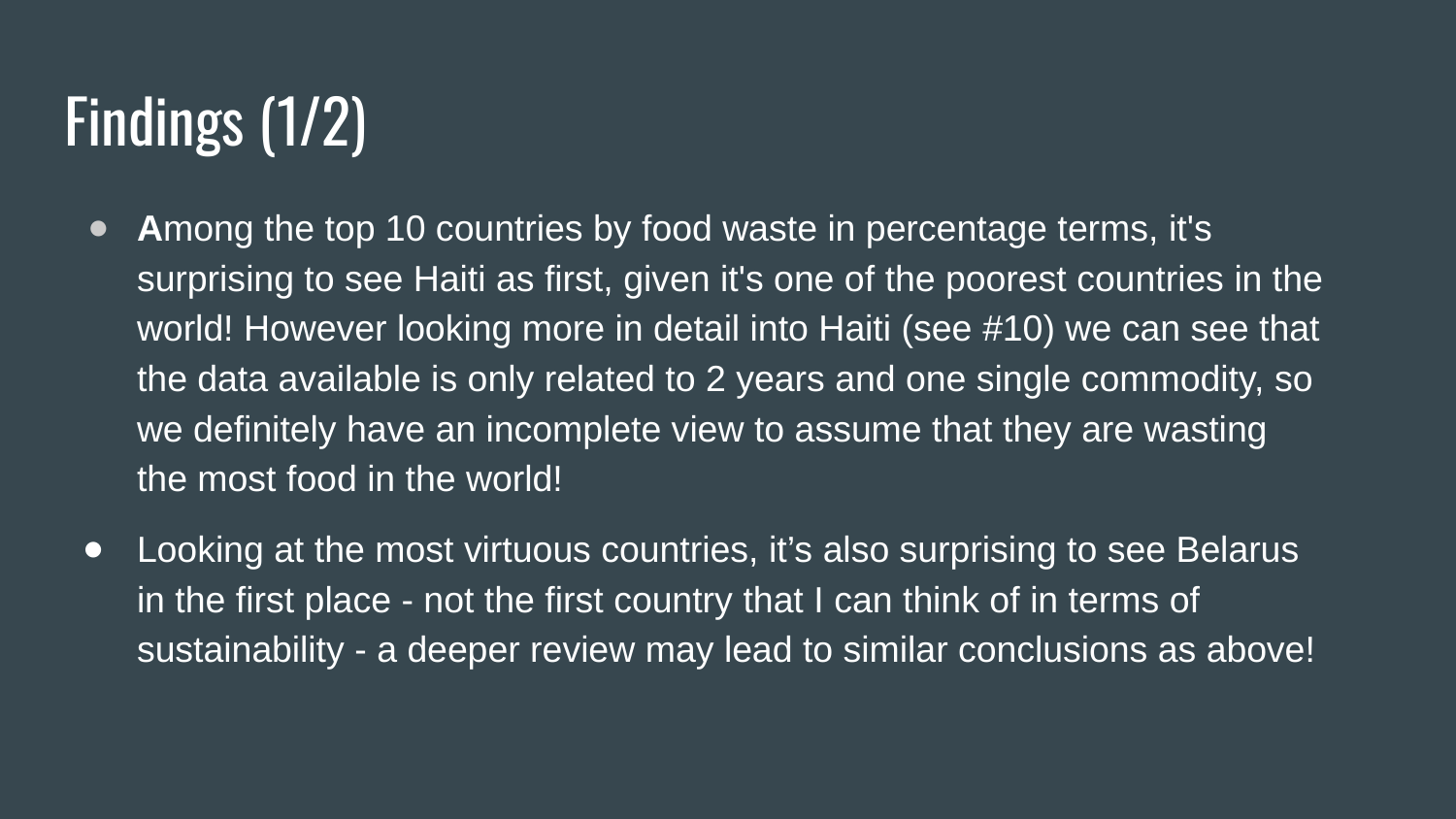

Findings (1/2)
Among the top 10 countries by food waste in percentage terms, it's surprising to see Haiti as first, given it's one of the poorest countries in the world! However looking more in detail into Haiti (see #10) we can see that the data available is only related to 2 years and one single commodity, so we definitely have an incomplete view to assume that they are wasting the most food in the world!
Looking at the most virtuous countries, it’s also surprising to see Belarus in the first place - not the first country that I can think of in terms of sustainability - a deeper review may lead to similar conclusions as above!